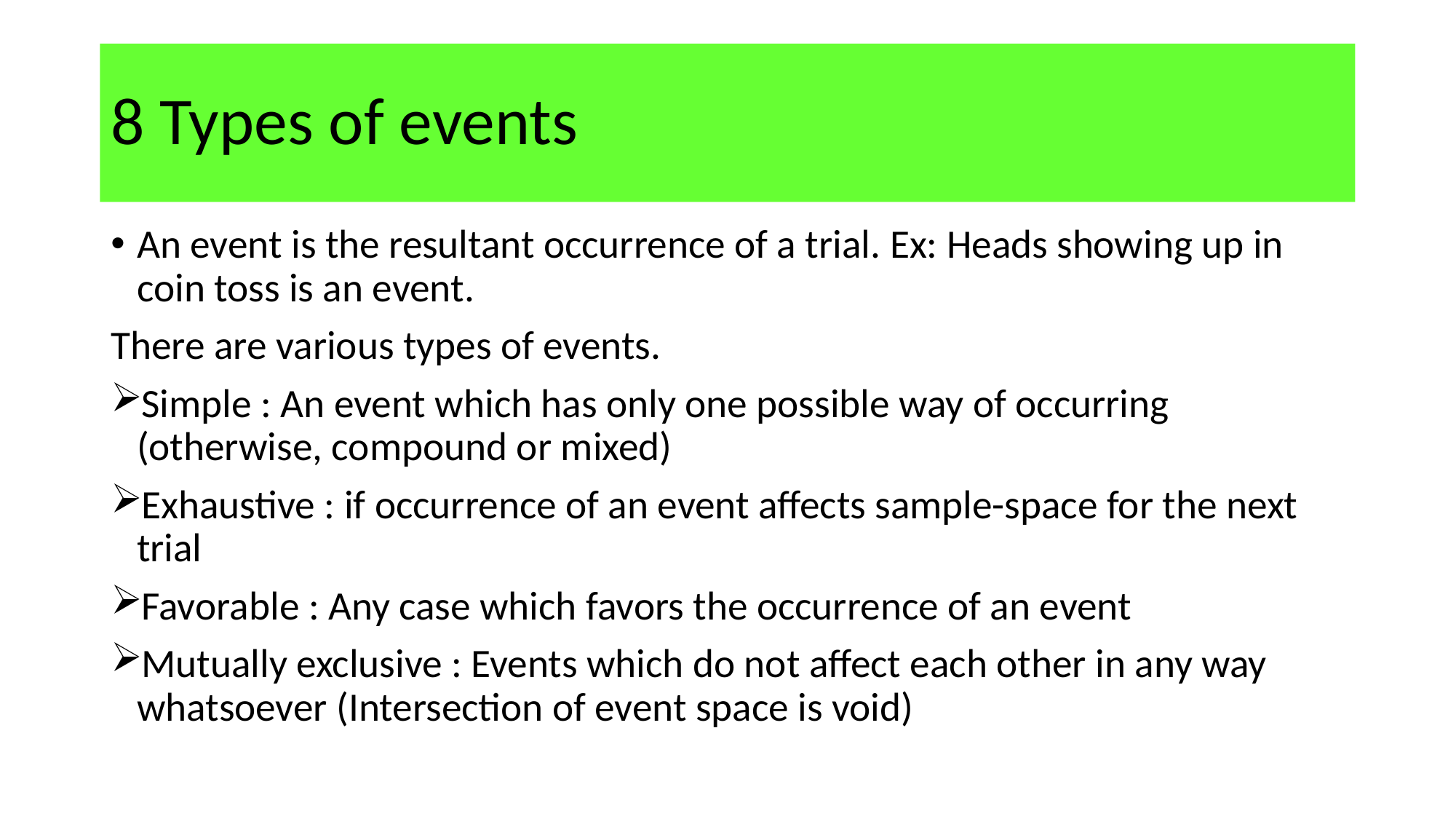

# 8 Types of events
An event is the resultant occurrence of a trial. Ex: Heads showing up in coin toss is an event.
There are various types of events.
Simple : An event which has only one possible way of occurring (otherwise, compound or mixed)
Exhaustive : if occurrence of an event affects sample-space for the next trial
Favorable : Any case which favors the occurrence of an event
Mutually exclusive : Events which do not affect each other in any way whatsoever (Intersection of event space is void)